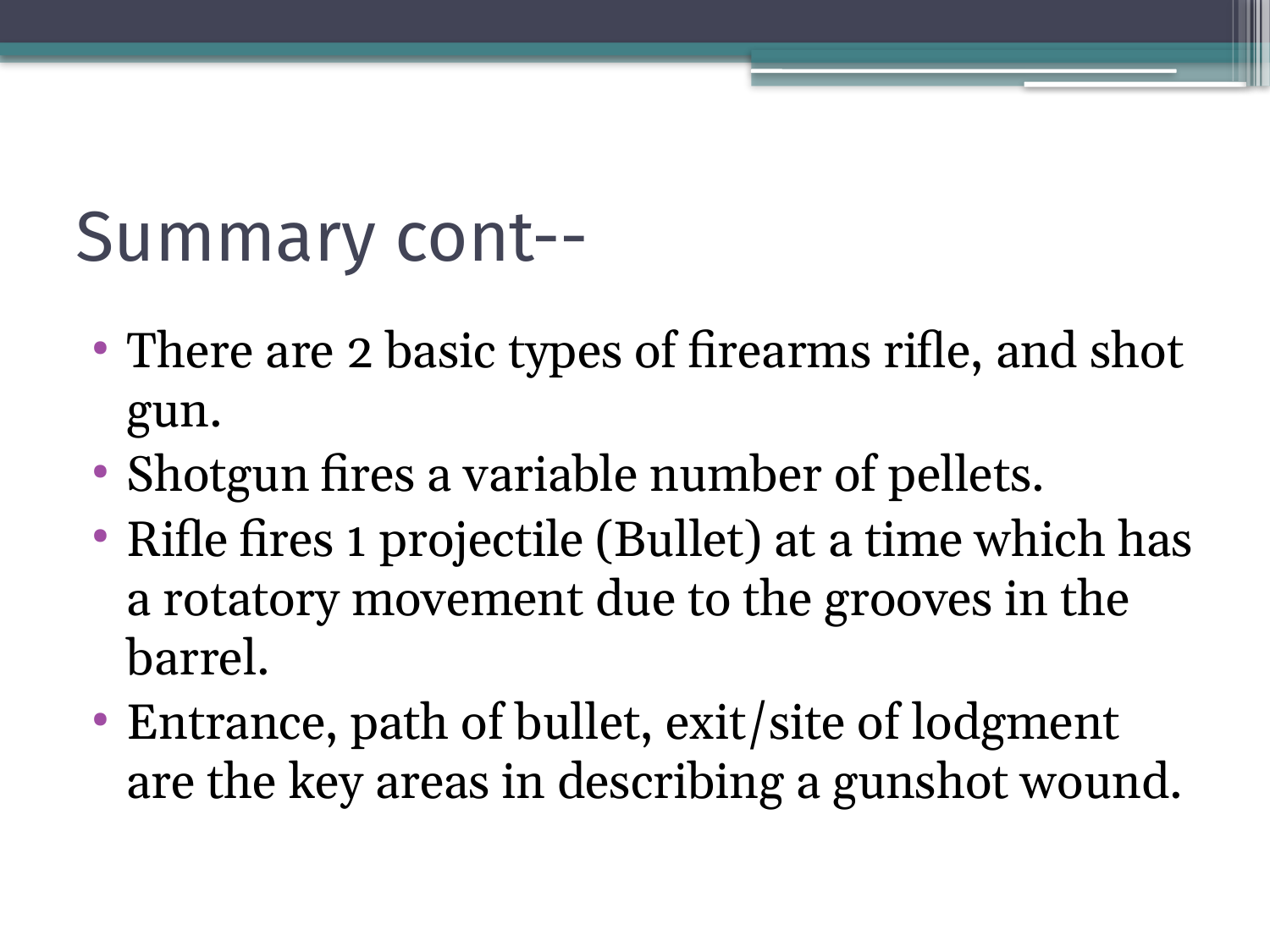

# Summary cont--
There are 2 basic types of firearms rifle, and shot gun.
Shotgun fires a variable number of pellets.
Rifle fires 1 projectile (Bullet) at a time which has a rotatory movement due to the grooves in the barrel.
Entrance, path of bullet, exit/site of lodgment are the key areas in describing a gunshot wound.